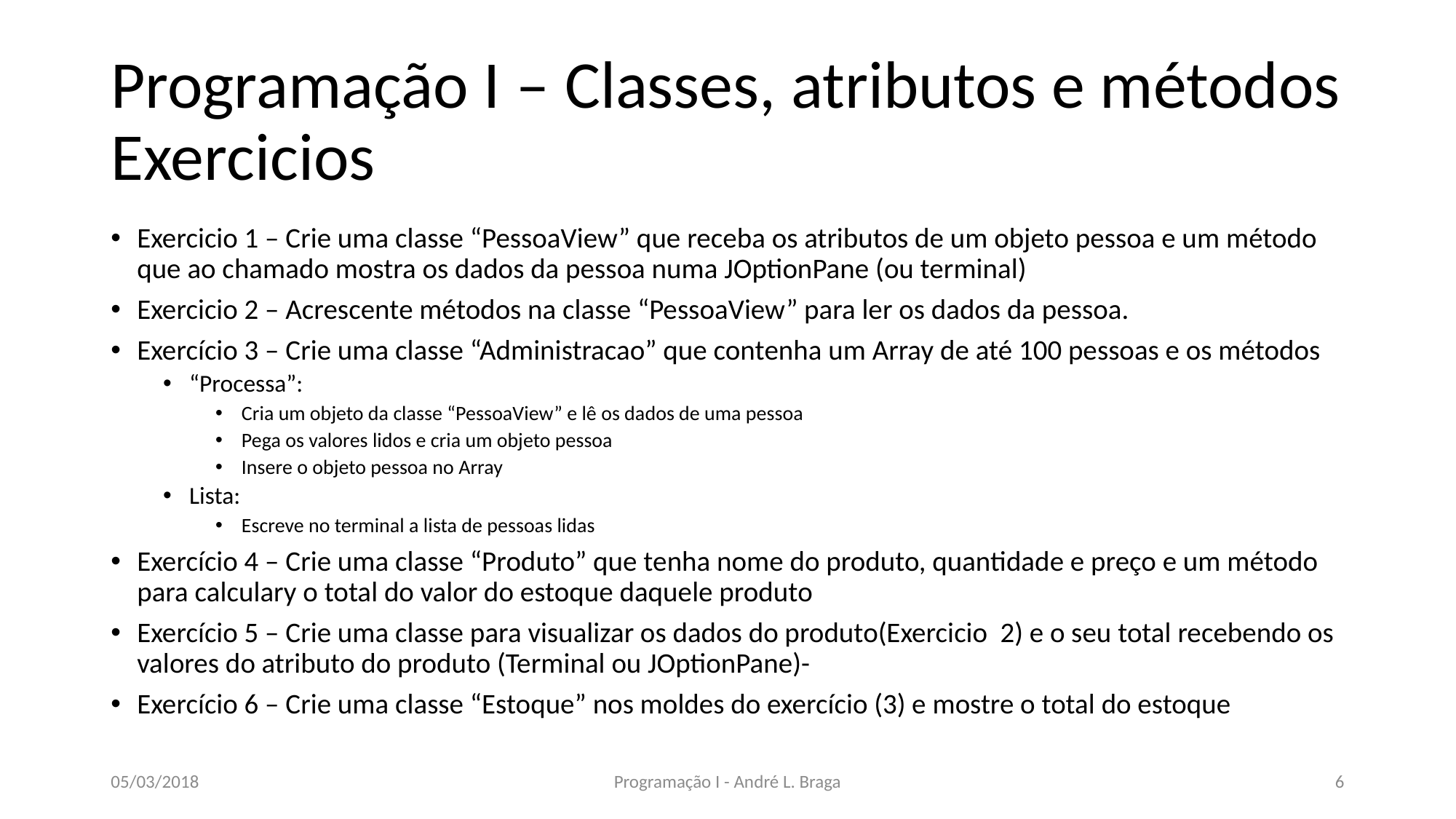

# Programação I – Classes, atributos e métodos Exercicios
Exercicio 1 – Crie uma classe “PessoaView” que receba os atributos de um objeto pessoa e um método que ao chamado mostra os dados da pessoa numa JOptionPane (ou terminal)
Exercicio 2 – Acrescente métodos na classe “PessoaView” para ler os dados da pessoa.
Exercício 3 – Crie uma classe “Administracao” que contenha um Array de até 100 pessoas e os métodos
“Processa”:
Cria um objeto da classe “PessoaView” e lê os dados de uma pessoa
Pega os valores lidos e cria um objeto pessoa
Insere o objeto pessoa no Array
Lista:
Escreve no terminal a lista de pessoas lidas
Exercício 4 – Crie uma classe “Produto” que tenha nome do produto, quantidade e preço e um método para calculary o total do valor do estoque daquele produto
Exercício 5 – Crie uma classe para visualizar os dados do produto(Exercicio  2) e o seu total recebendo os valores do atributo do produto (Terminal ou JOptionPane)-
Exercício 6 – Crie uma classe “Estoque” nos moldes do exercício (3) e mostre o total do estoque
05/03/2018
Programação I - André L. Braga
6